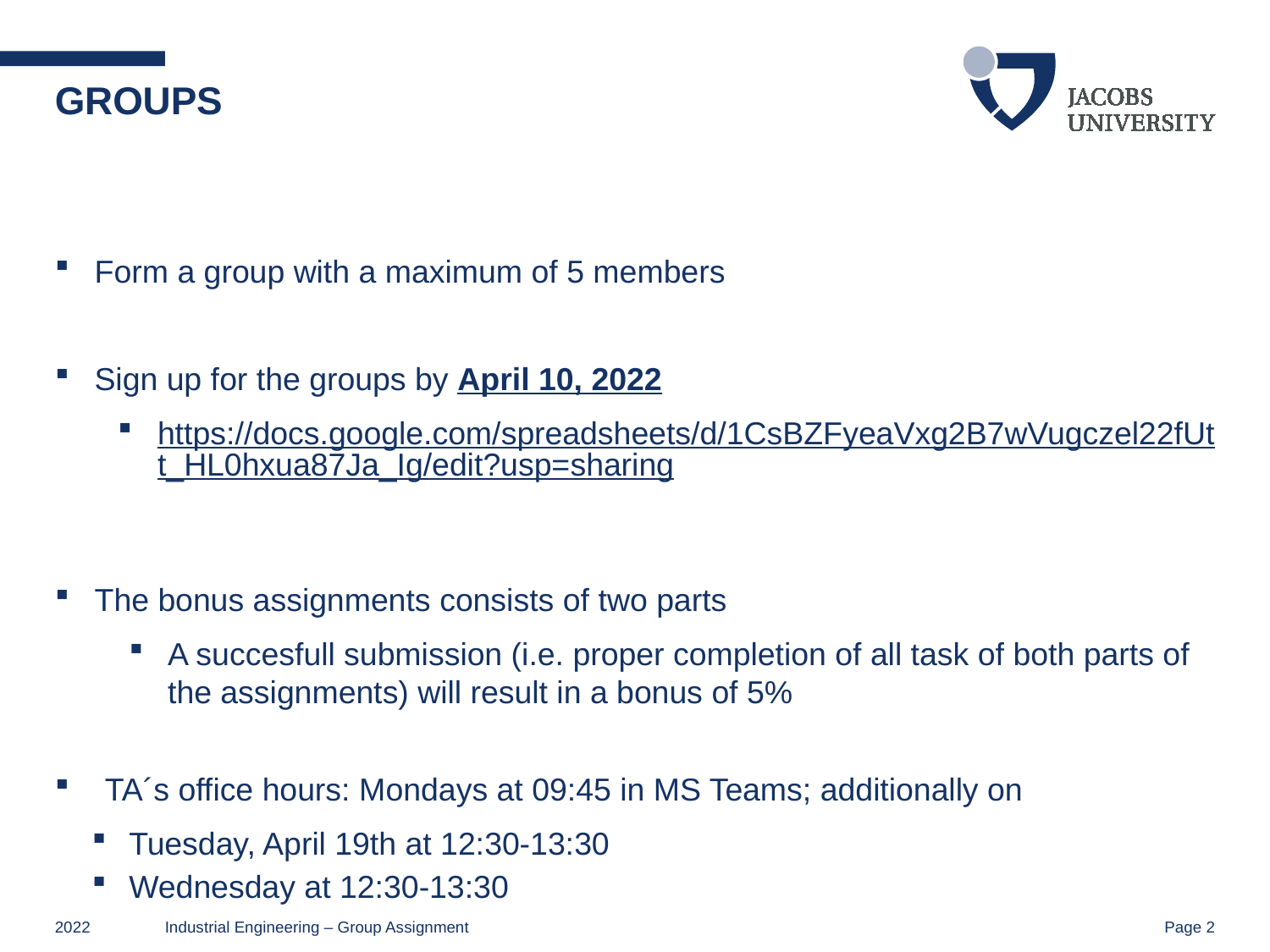

# Groups
Form a group with a maximum of 5 members

Sign up for the groups by April 10, 2022
https://docs.google.com/spreadsheets/d/1CsBZFyeaVxg2B7wVugczel22fUtt_HL0hxua87Ja_Ig/edit?usp=sharing

The bonus assignments consists of two parts
A succesfull submission (i.e. proper completion of all task of both parts of the assignments) will result in a bonus of 5%

TA´s office hours: Mondays at 09:45 in MS Teams; additionally on
Tuesday, April 19th at 12:30-13:30
Wednesday at 12:30-13:30
2022
Industrial Engineering – Group Assignment